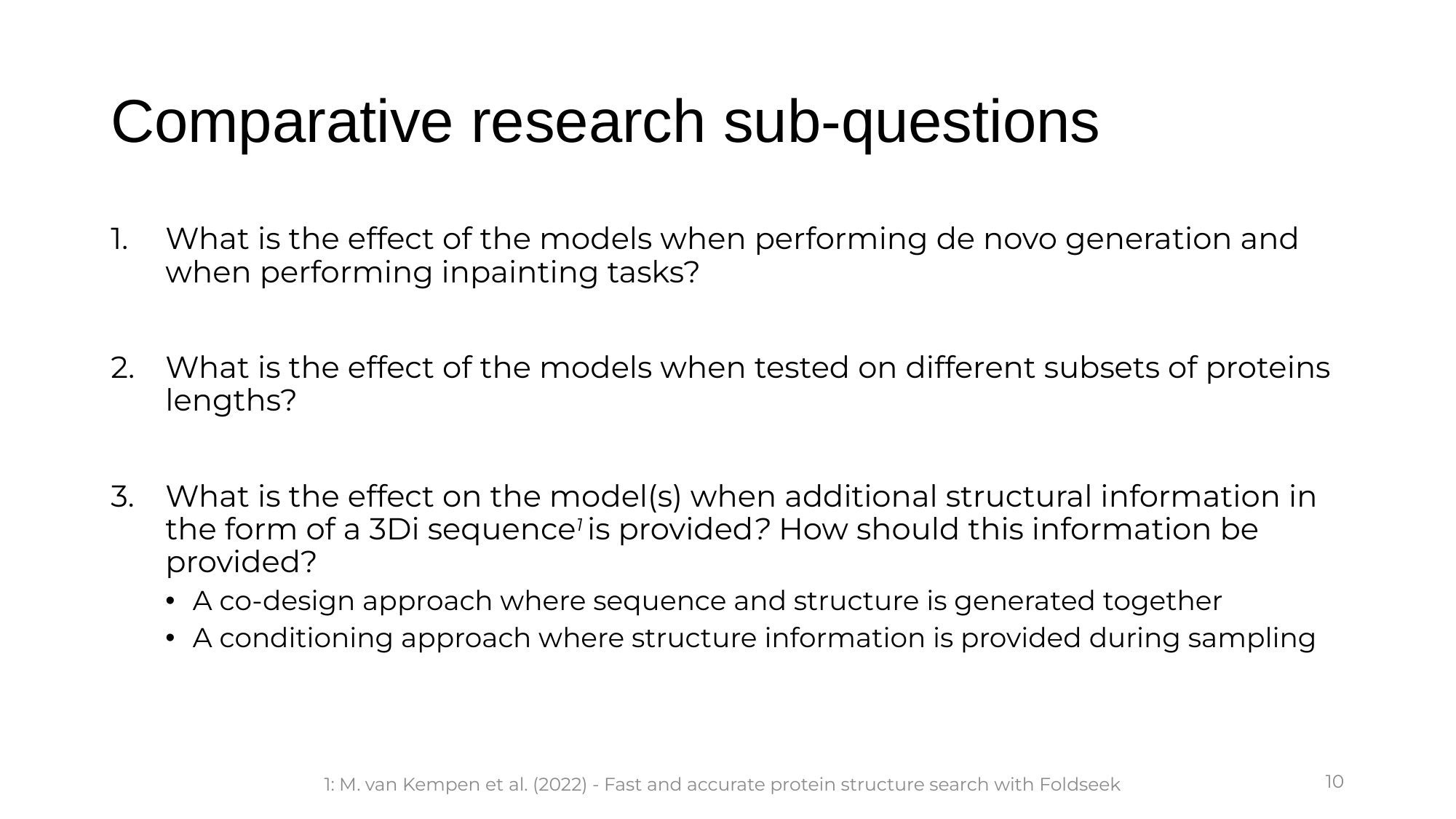

# Comparative research sub-questions
What is the effect of the models when performing de novo generation and when performing inpainting tasks?

What is the effect of the models when tested on different subsets of proteins lengths?

What is the effect on the model(s) when additional structural information in the form of a 3Di sequence1 is provided? How should this information be provided?
A co-design approach where sequence and structure is generated together
A conditioning approach where structure information is provided during sampling

10
1: M. van Kempen et al. (2022) - Fast and accurate protein structure search with Foldseek